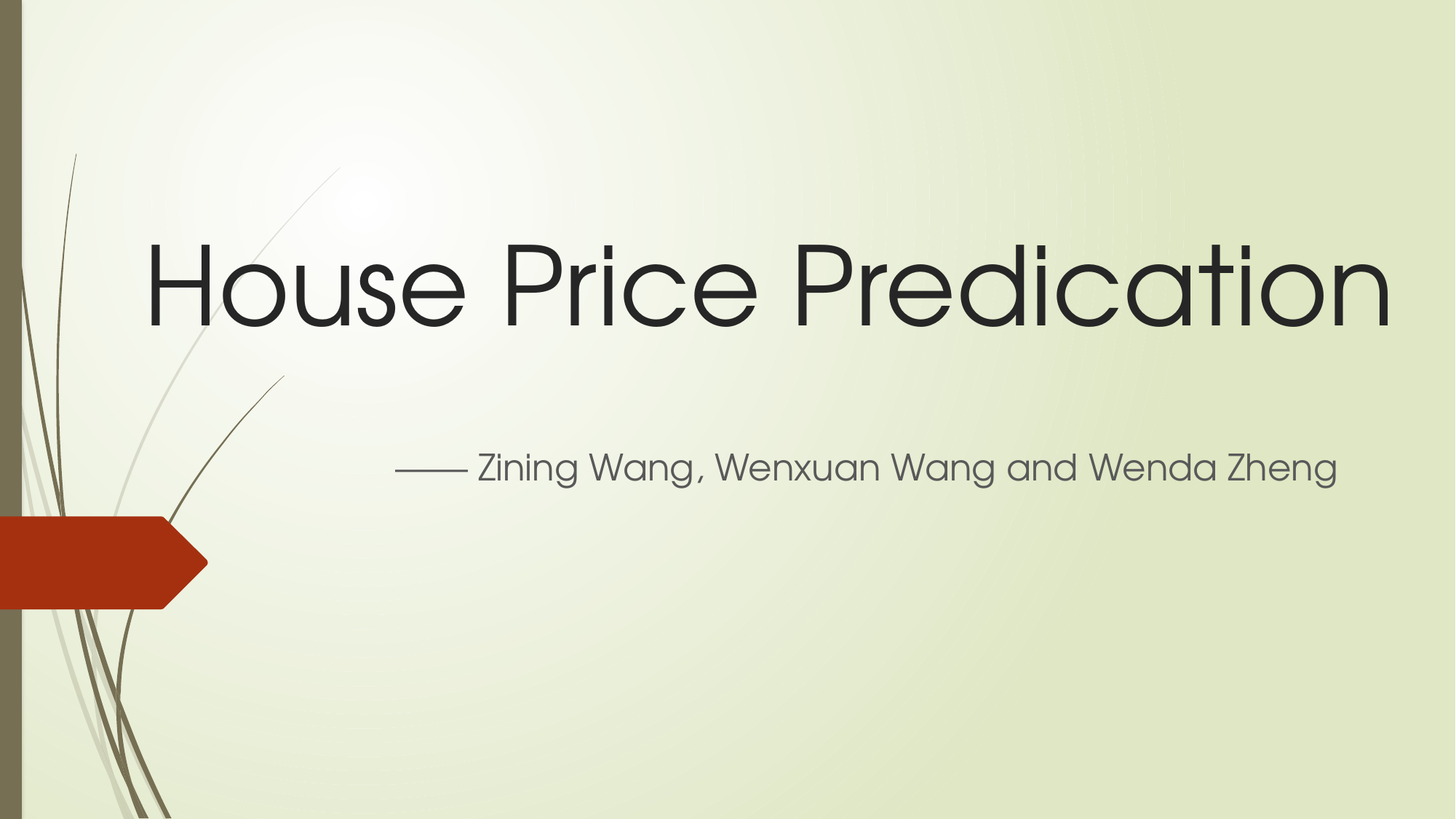

# House Price Predication
—— Zining Wang, Wenxuan Wang and Wenda Zheng